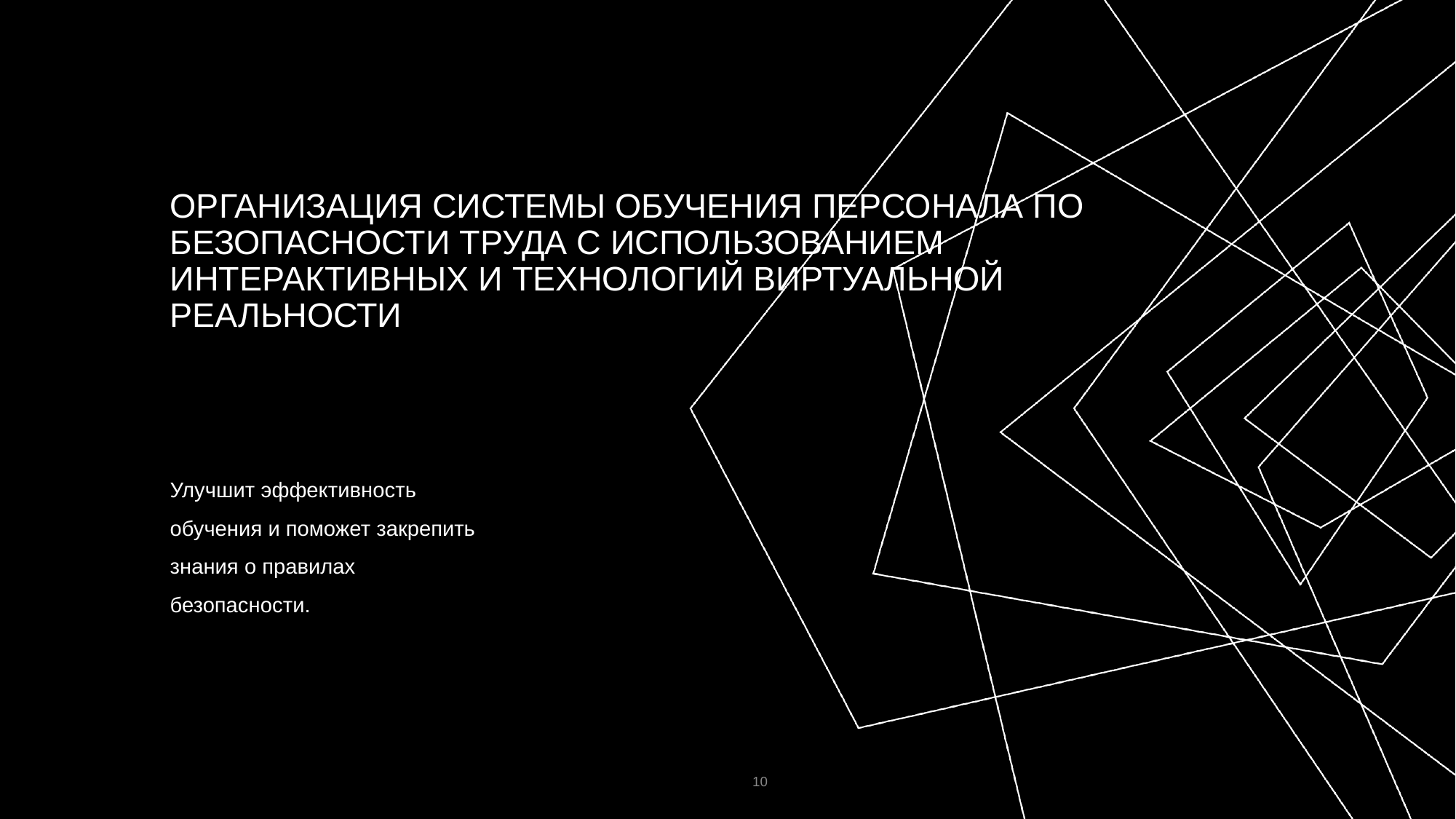

# ОРГАНИЗАЦИЯ СИСТЕМЫ ОБУЧЕНИЯ ПЕРСОНАЛА ПО БЕЗОПАСНОСТИ ТРУДА С ИСПОЛЬЗОВАНИЕМ ИНТЕРАКТИВНЫХ И ТЕХНОЛОГИЙ ВИРТУАЛЬНОЙ РЕАЛЬНОСТИ
Улучшит эффективность обучения и поможет закрепить знания о правилах безопасности.
10